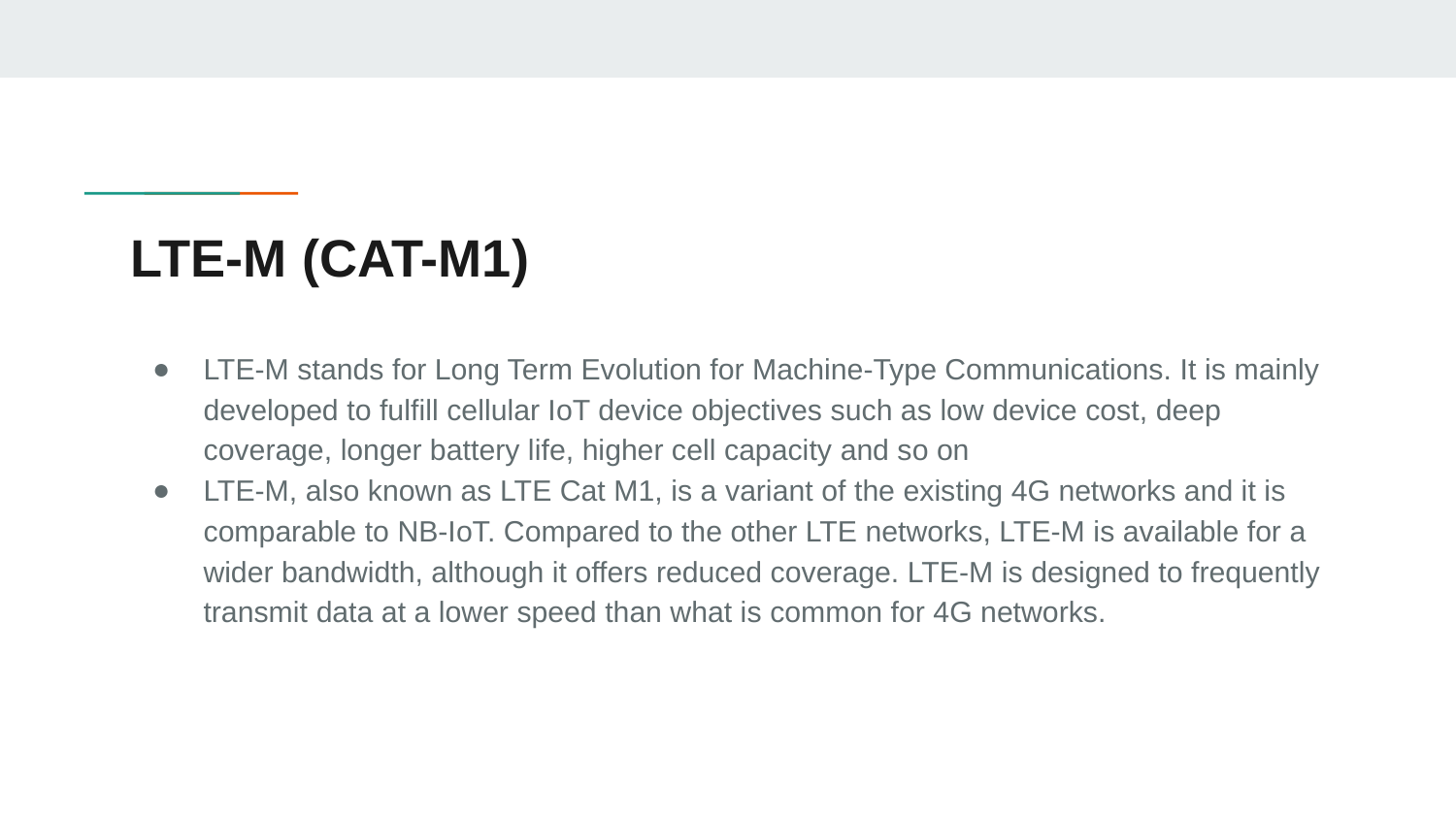

# LTE-M (CAT-M1)
LTE-M stands for Long Term Evolution for Machine-Type Communications. It is mainly developed to fulfill cellular IoT device objectives such as low device cost, deep coverage, longer battery life, higher cell capacity and so on
LTE-M, also known as LTE Cat M1, is a variant of the existing 4G networks and it is comparable to NB-IoT. Compared to the other LTE networks, LTE-M is available for a wider bandwidth, although it offers reduced coverage. LTE-M is designed to frequently transmit data at a lower speed than what is common for 4G networks.